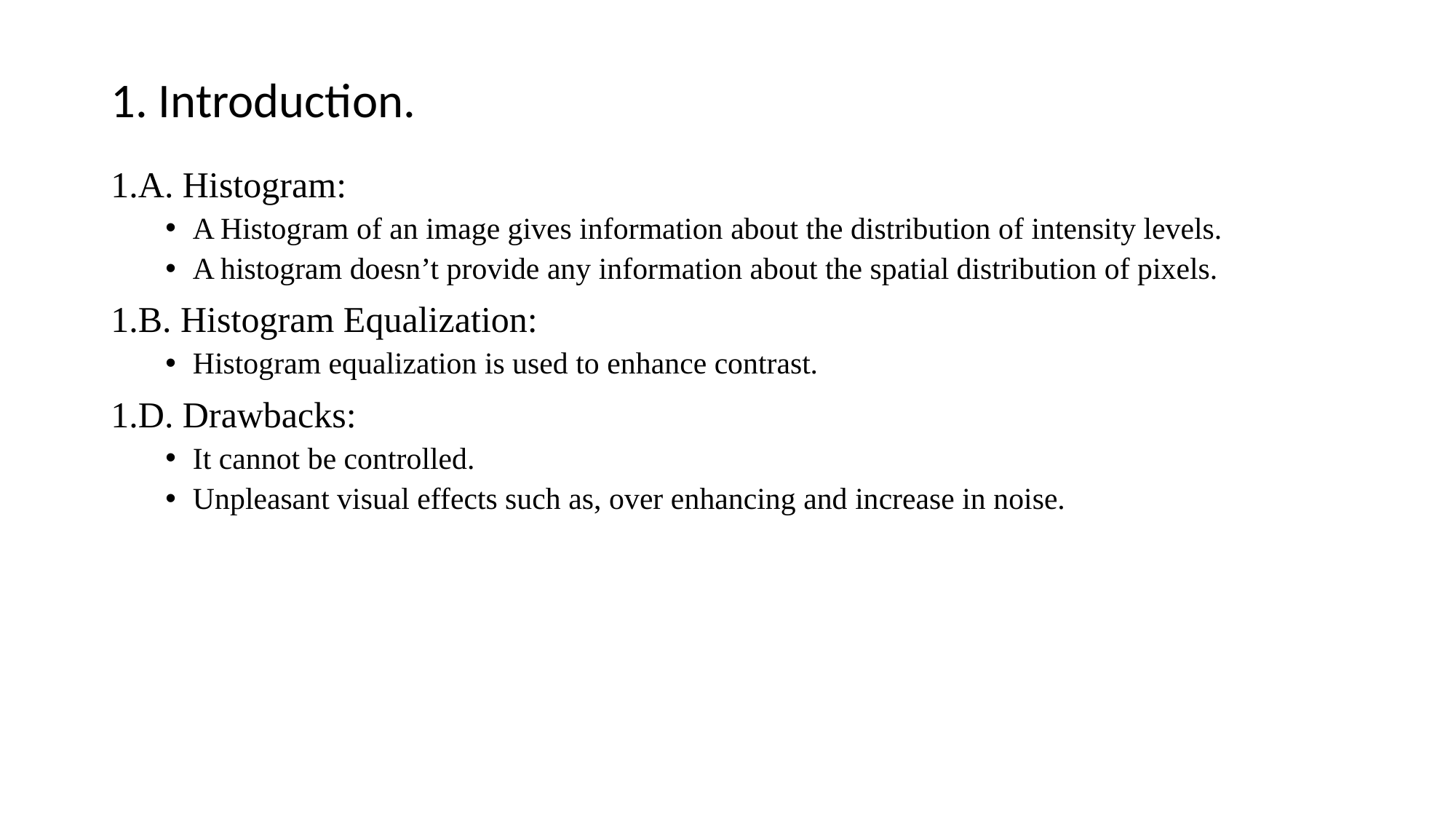

# 1. Introduction.
1.A. Histogram:
A Histogram of an image gives information about the distribution of intensity levels.
A histogram doesn’t provide any information about the spatial distribution of pixels.
1.B. Histogram Equalization:
Histogram equalization is used to enhance contrast.
1.D. Drawbacks:
It cannot be controlled.
Unpleasant visual effects such as, over enhancing and increase in noise.